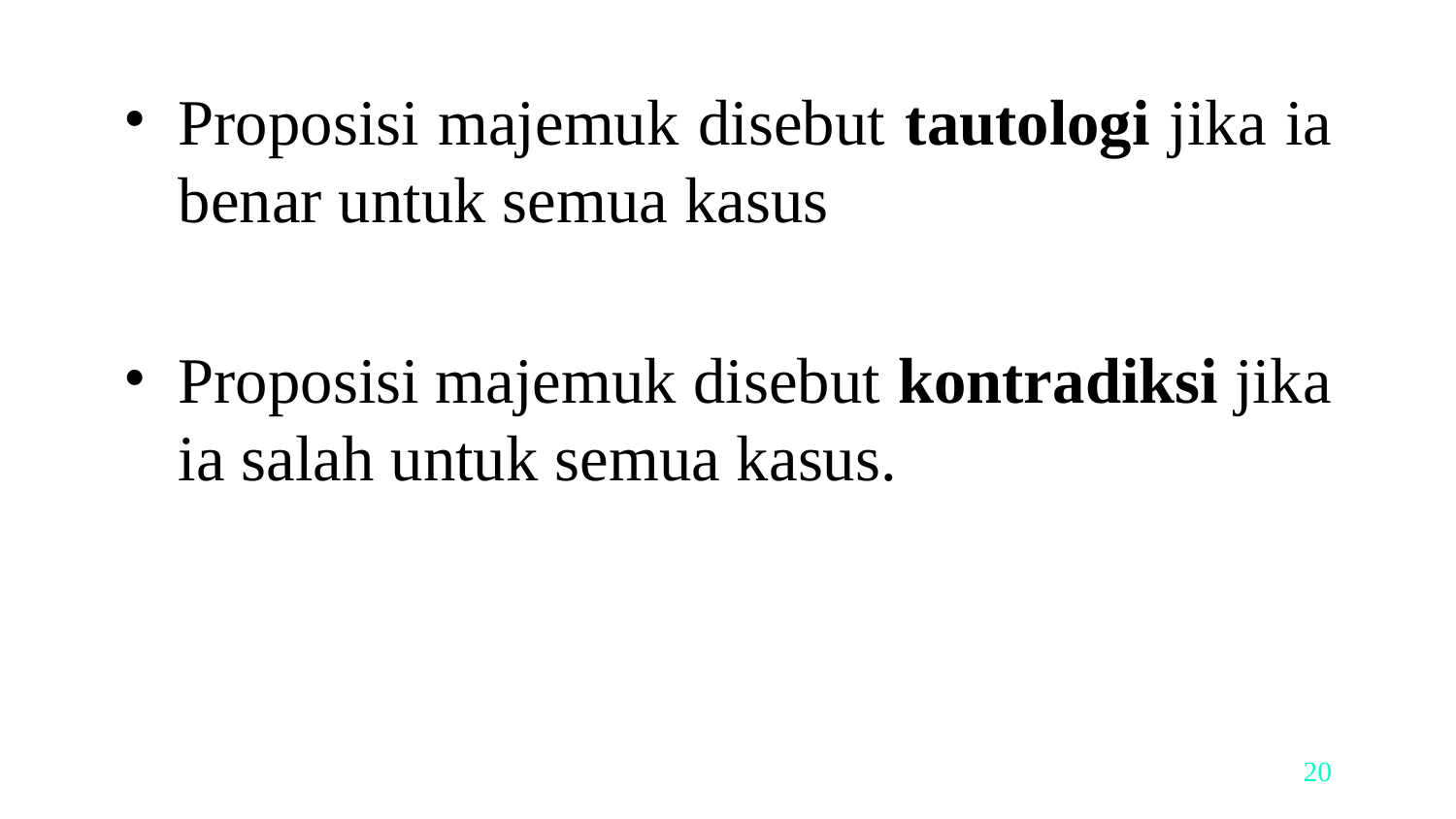

Proposisi majemuk disebut tautologi jika ia benar untuk semua kasus

Proposisi majemuk disebut kontradiksi jika ia salah untuk semua kasus.

20